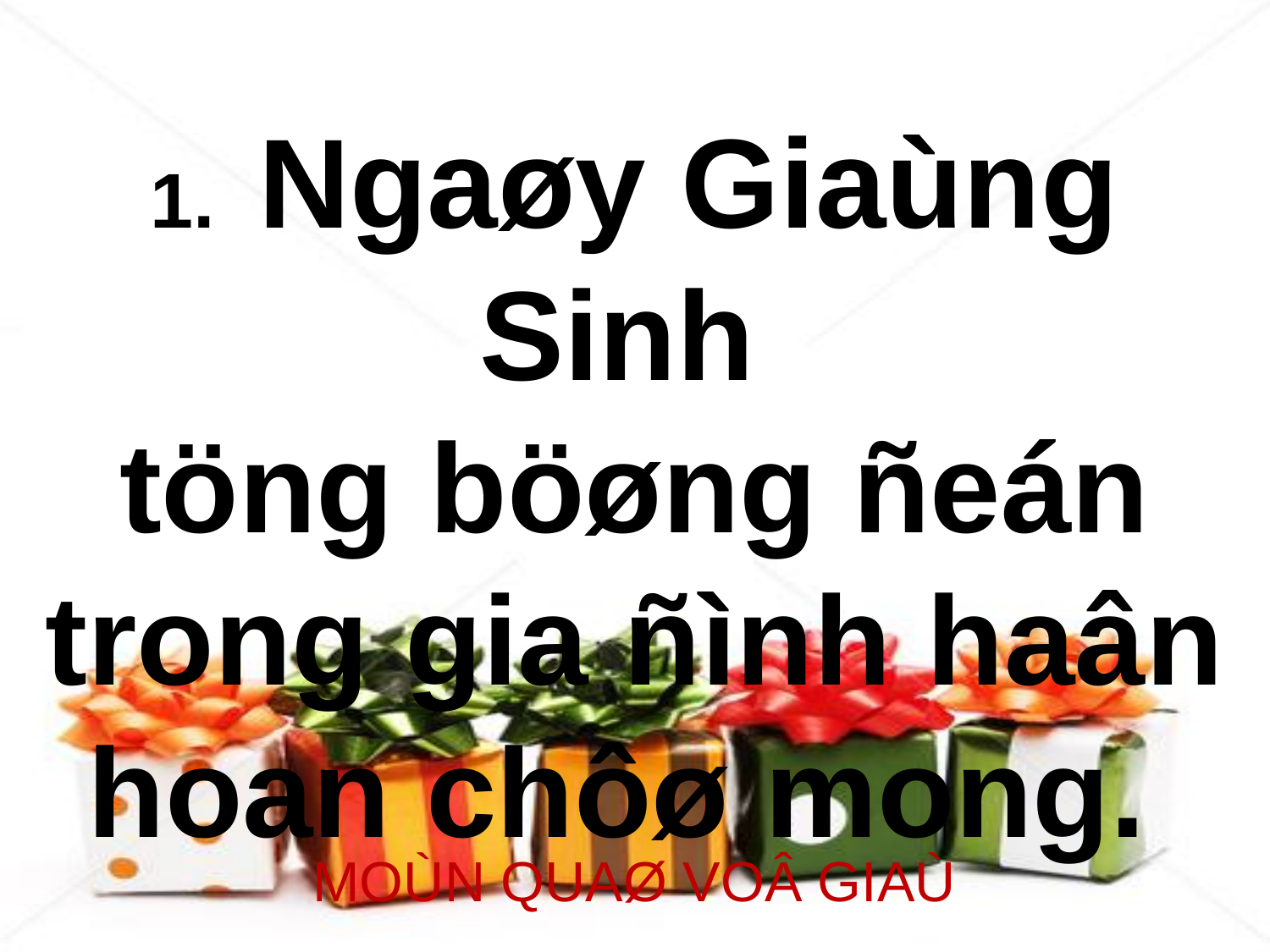

1.  Ngaøy Giaùng Sinh
töng böøng ñeán trong gia ñình haân hoan chôø mong.
MOÙN QUAØ VOÂ GIAÙ